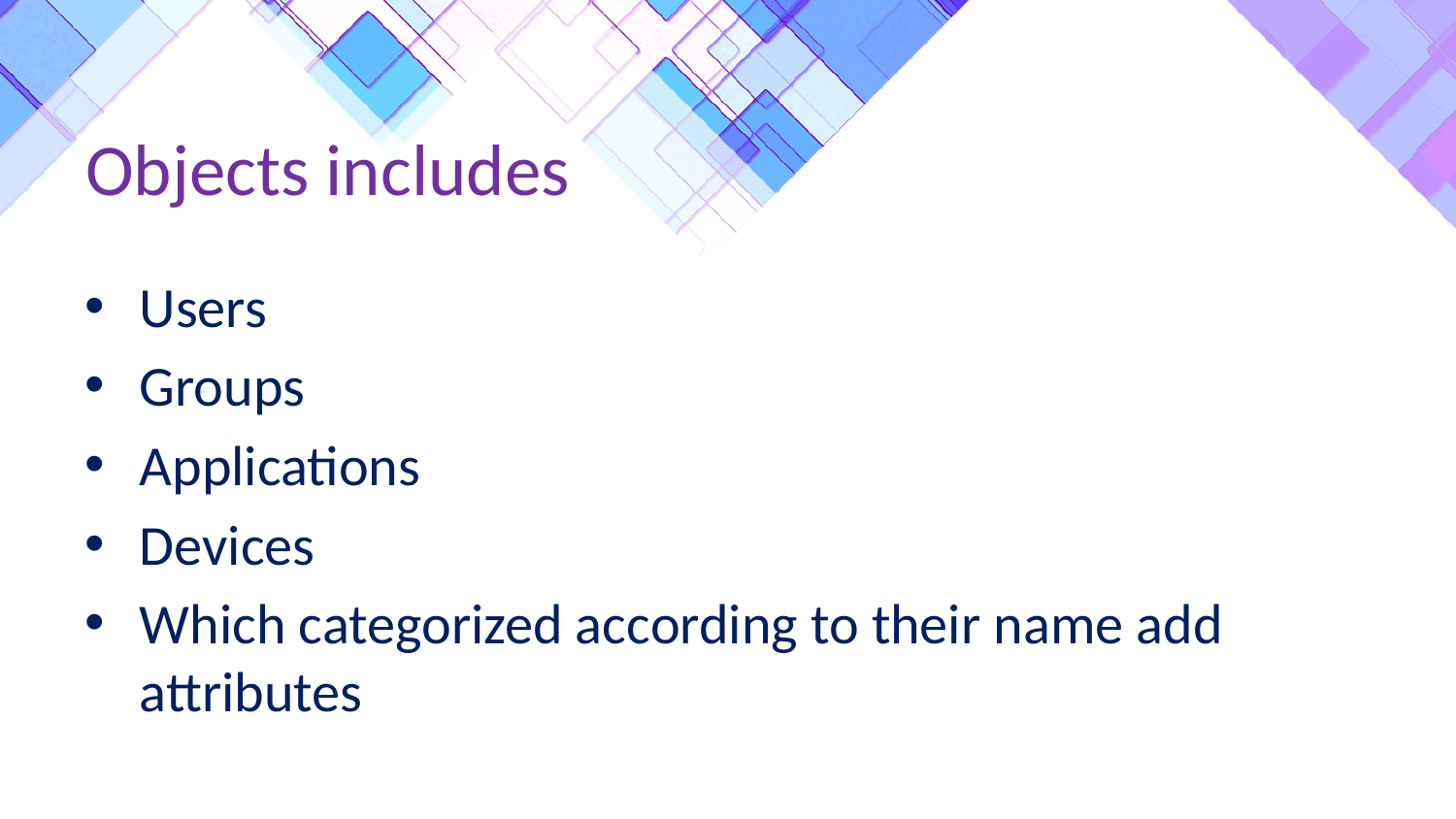

Objects includes
Users
Groups
Applications
Devices
Which categorized according to their name add attributes